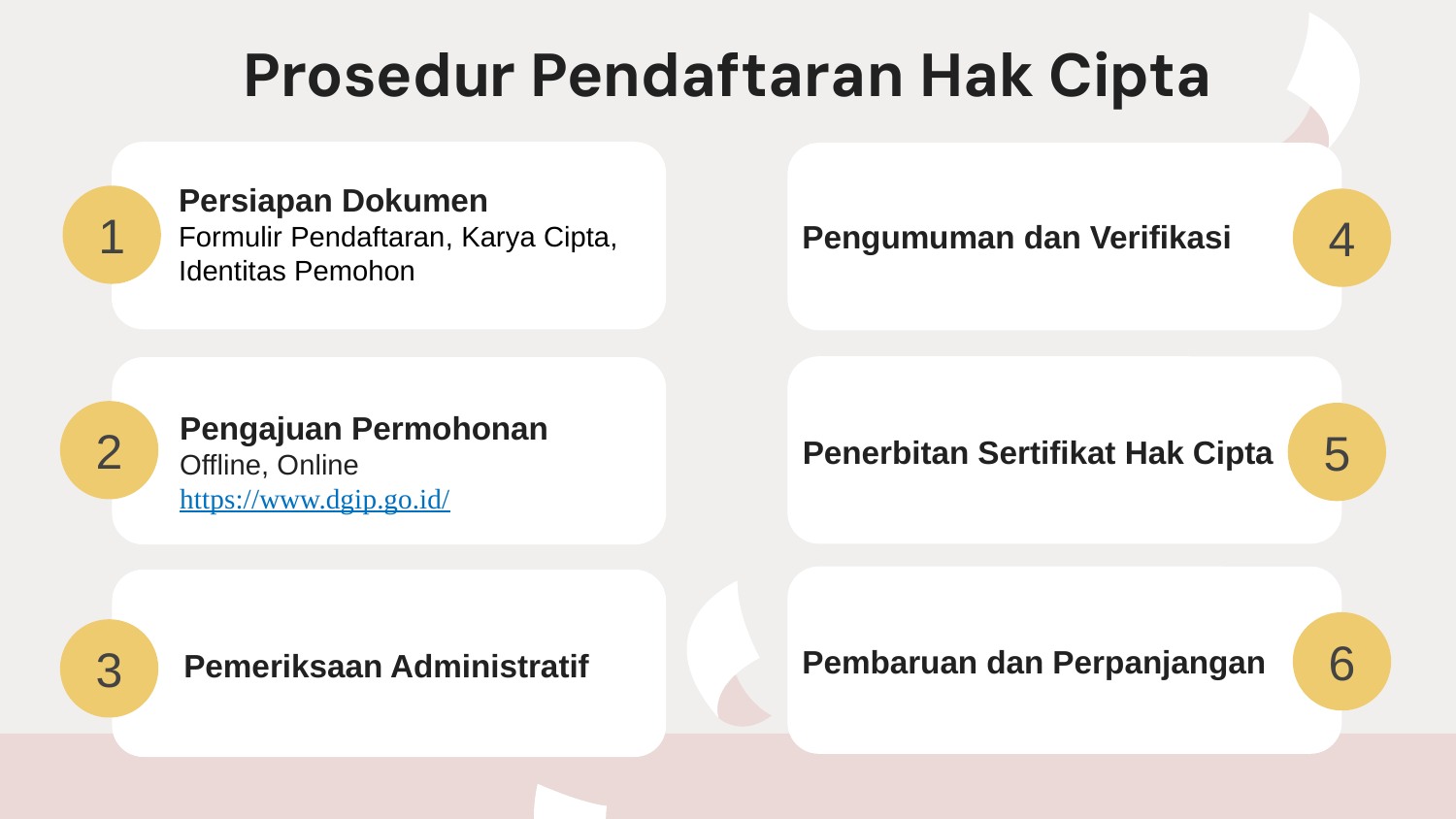

# Prosedur Pendaftaran Hak Cipta

Persiapan Dokumen
Formulir Pendaftaran, Karya Cipta, Identitas Pemohon
Pengumuman dan Verifikasi
1
4

Penerbitan Sertifikat Hak Cipta
Pengajuan Permohonan
Offline, Online https://www.dgip.go.id/

2
5

Pembaruan dan Perpanjangan
6
3
Pemeriksaan Administratif